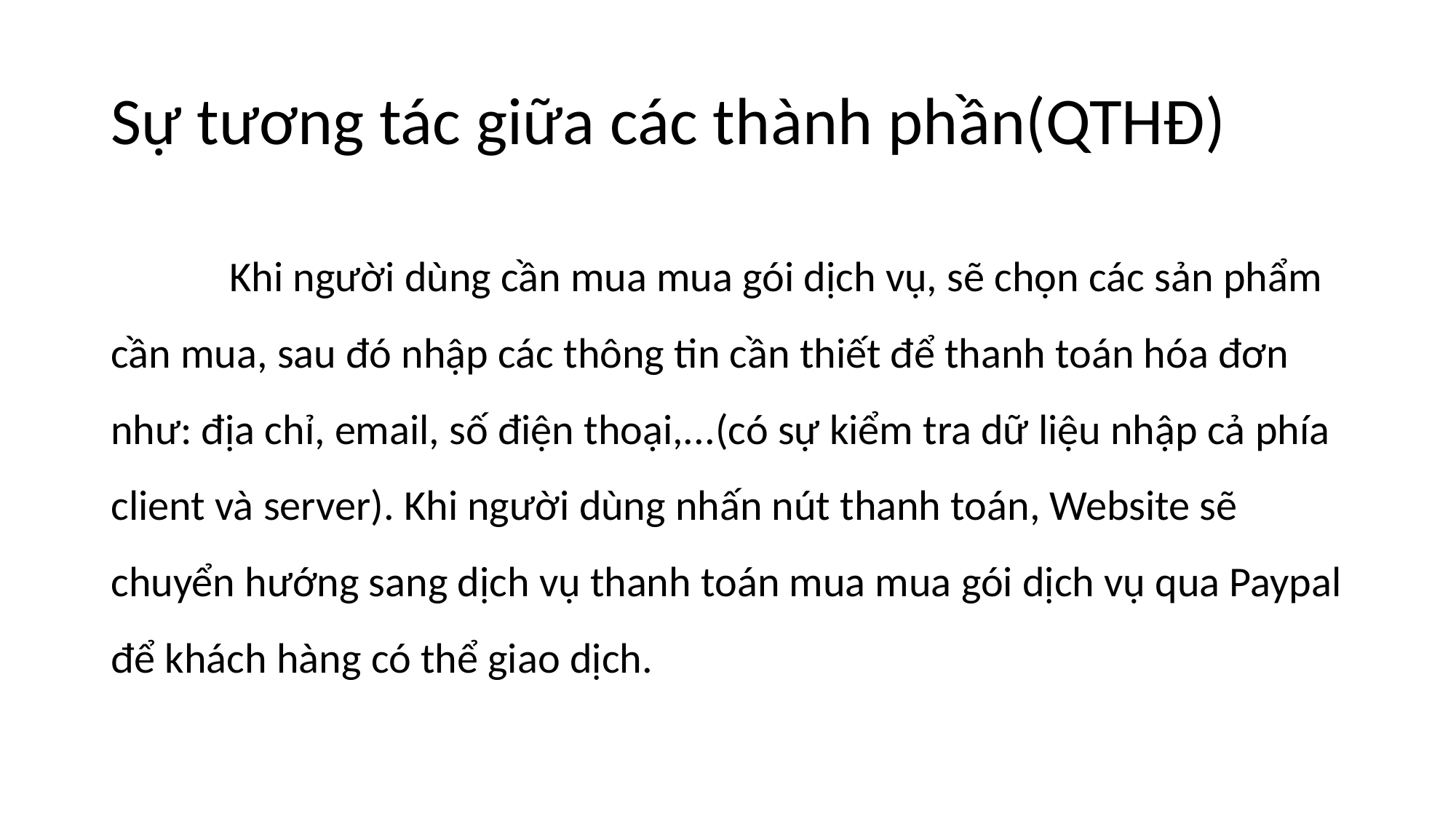

# Sự tương tác giữa các thành phần(QTHĐ)
	 Khi người dùng cần mua mua gói dịch vụ, sẽ chọn các sản phẩm cần mua, sau đó nhập các thông tin cần thiết để thanh toán hóa đơn như: địa chỉ, email, số điện thoại,...(có sự kiểm tra dữ liệu nhập cả phía client và server). Khi người dùng nhấn nút thanh toán, Website sẽ chuyển hướng sang dịch vụ thanh toán mua mua gói dịch vụ qua Paypal để khách hàng có thể giao dịch.